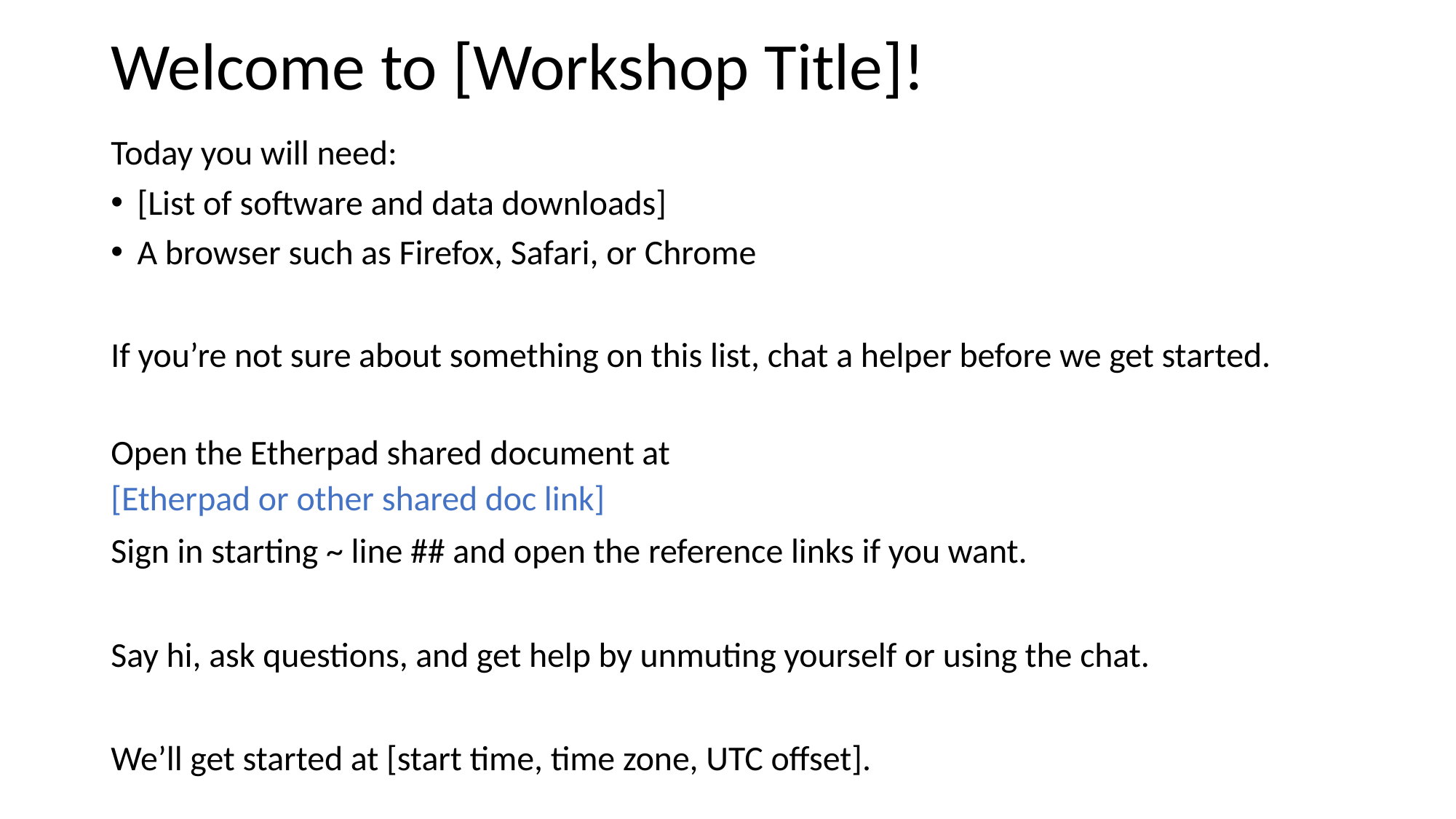

# Welcome to [Workshop Title]!
Today you will need:
[List of software and data downloads]
A browser such as Firefox, Safari, or Chrome

If you’re not sure about something on this list, chat a helper before we get started.
Open the Etherpad shared document at
[Etherpad or other shared doc link]
Sign in starting ~ line ## and open the reference links if you want.

Say hi, ask questions, and get help by unmuting yourself or using the chat.

We’ll get started at [start time, time zone, UTC offset].